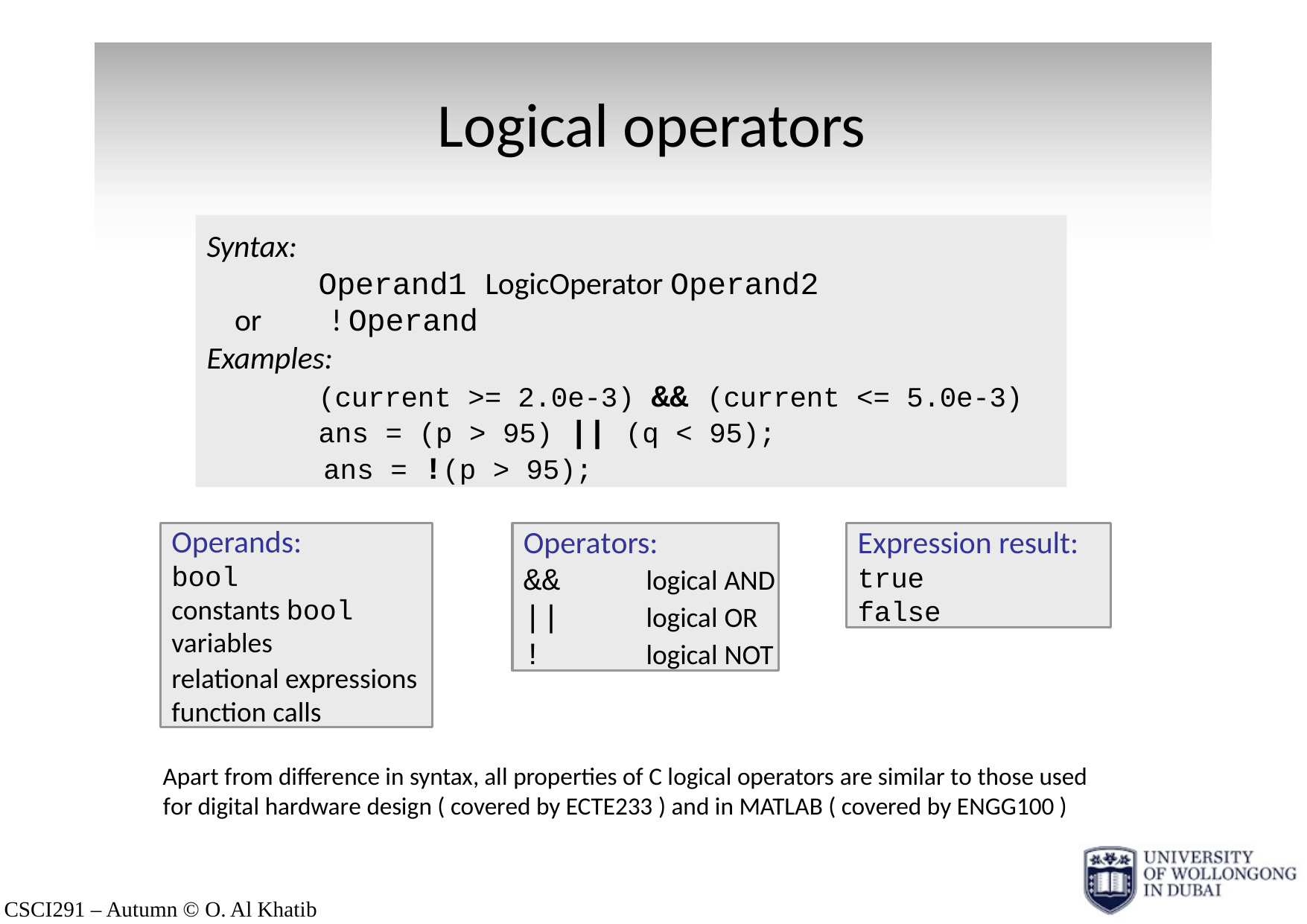

# Logical operators

Syntax:
Operand1 LogicOperator Operand2
or	! Operand
Examples:
(current >= 2.0e-3) && (current <= 5.0e-3) ans = (p > 95) || (q < 95);
ans = !(p > 95);
Operands: bool constants bool variables
relational expressions function calls
Operators:
&&	logical AND
||	logical OR
!	logical NOT
Expression result:
true false
Apart from difference in syntax, all properties of C logical operators are similar to those used for digital hardware design ( covered by ECTE233 ) and in MATLAB ( covered by ENGG100 )